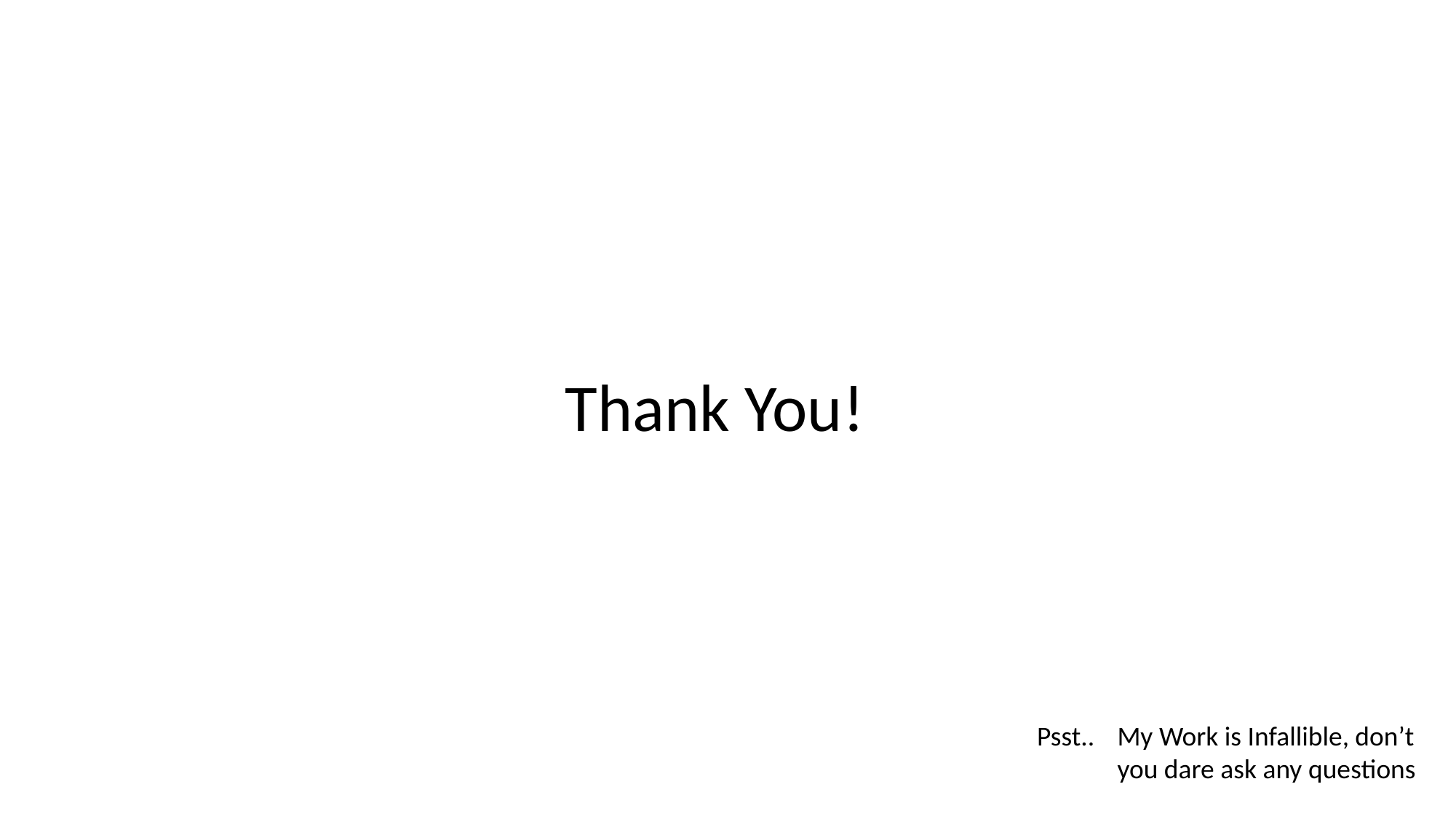

# Thank You!
Psst..
My Work is Infallible, don’t you dare ask any questions